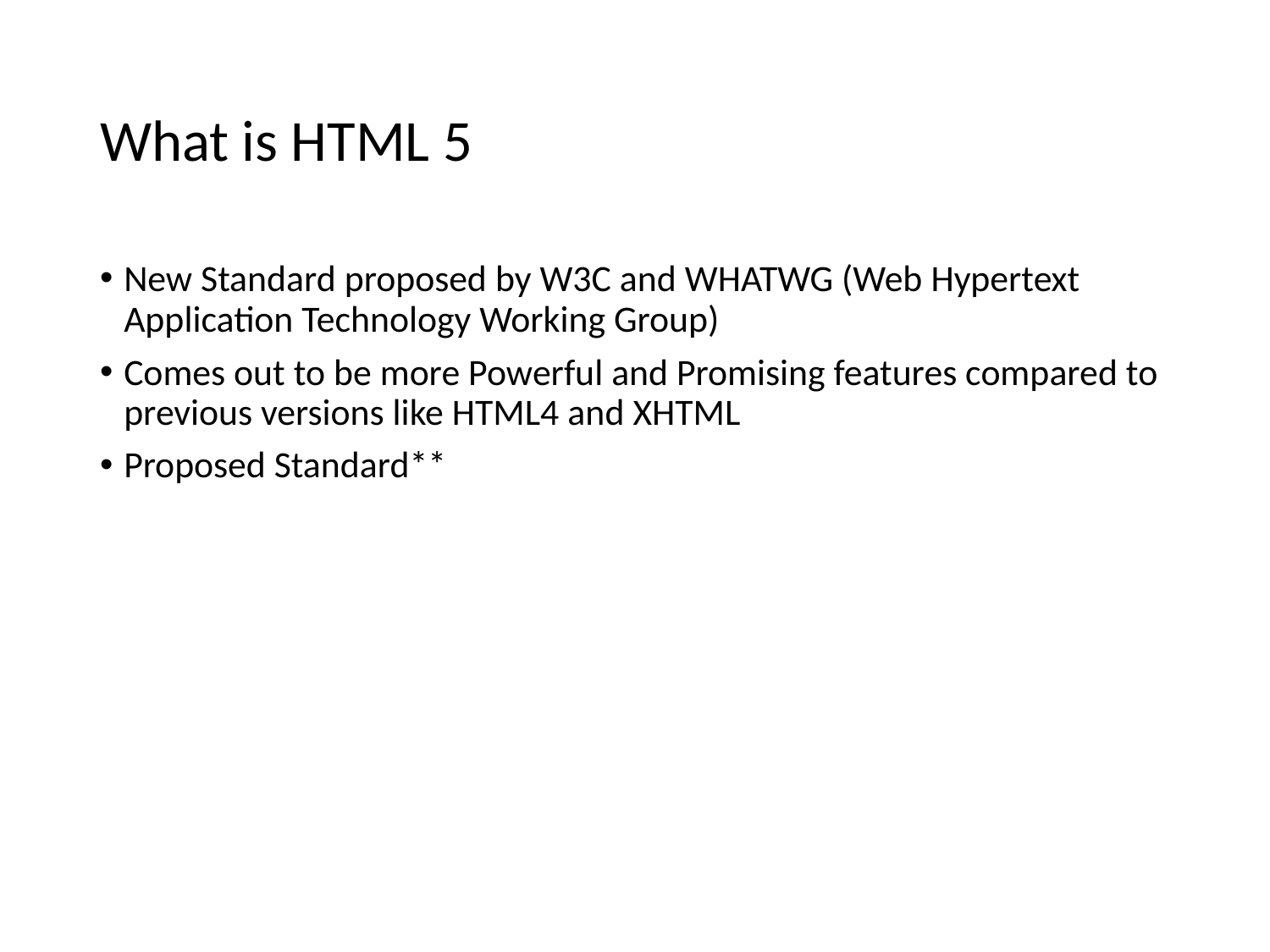

# What is HTML 5
New Standard proposed by W3C and WHATWG (Web Hypertext Application Technology Working Group)
Comes out to be more Powerful and Promising features compared to previous versions like HTML4 and XHTML
Proposed Standard**